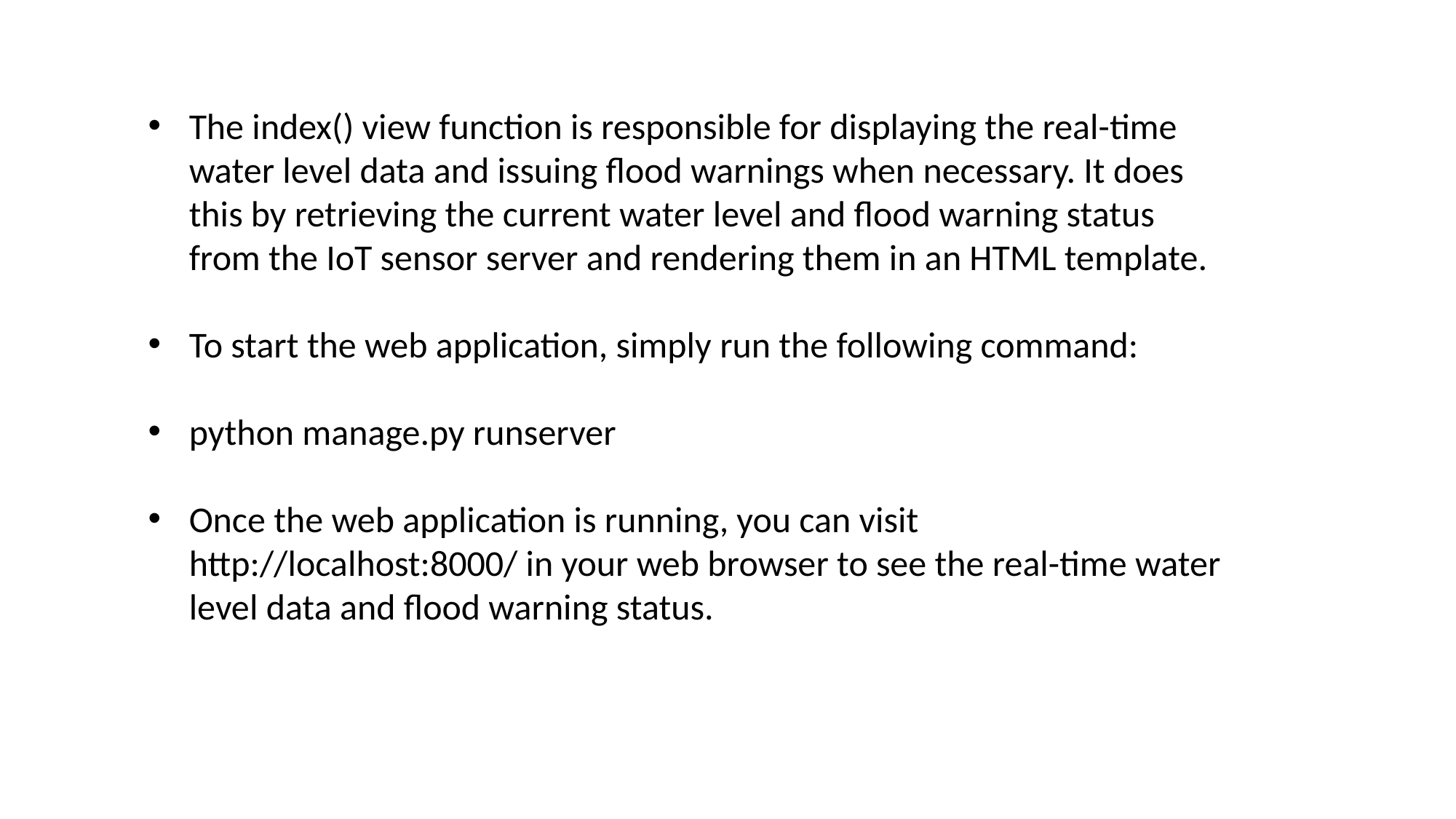

The index() view function is responsible for displaying the real-time water level data and issuing flood warnings when necessary. It does this by retrieving the current water level and flood warning status from the IoT sensor server and rendering them in an HTML template.

To start the web application, simply run the following command:

python manage.py runserver

Once the web application is running, you can visit http://localhost:8000/ in your web browser to see the real-time water level data and flood warning status.